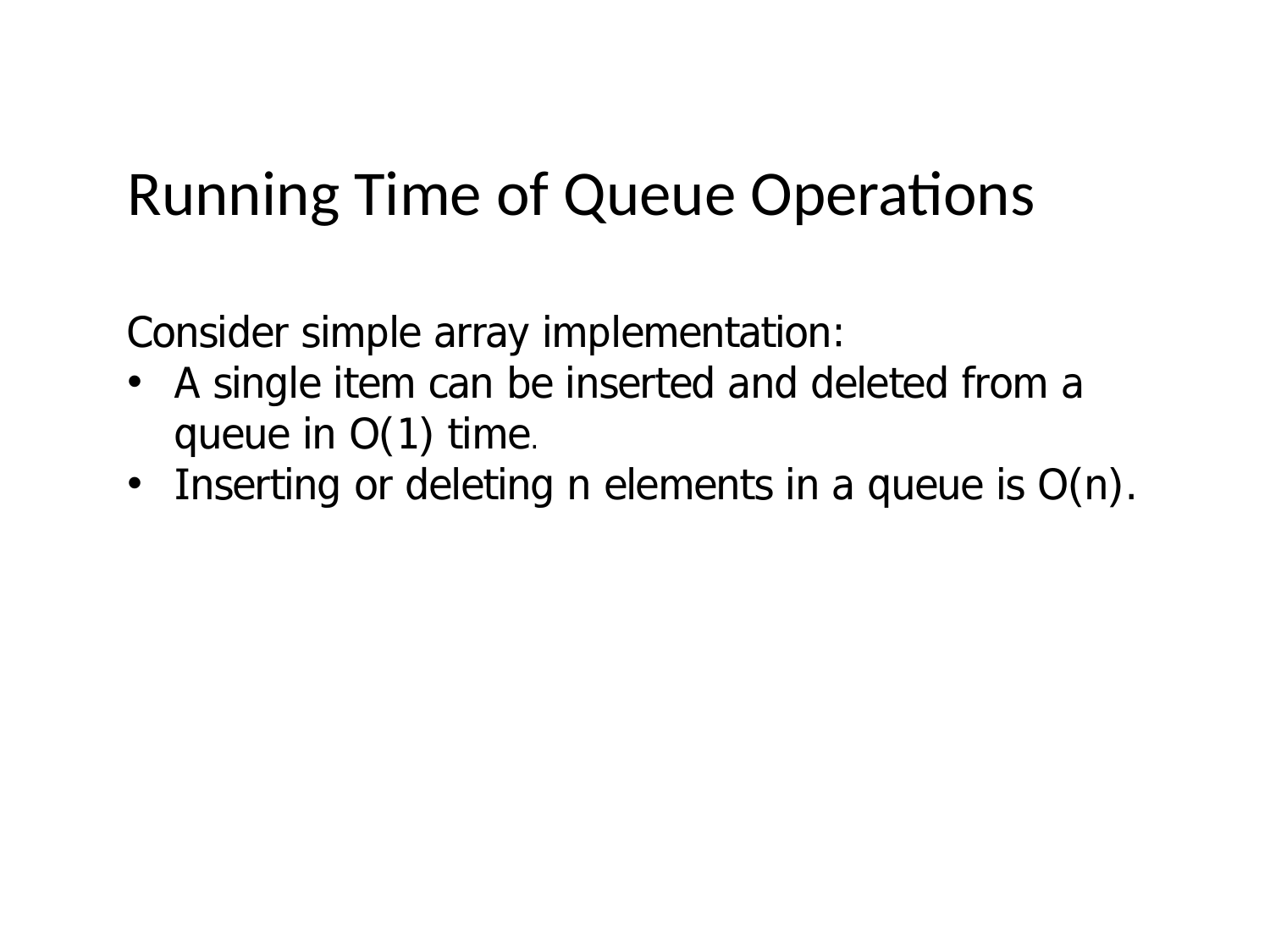

Running Time of Queue Operations

Consider simple array implementation:
A single item can be inserted and deleted from a queue in O(1) time.
Inserting or deleting n elements in a queue is O(n).